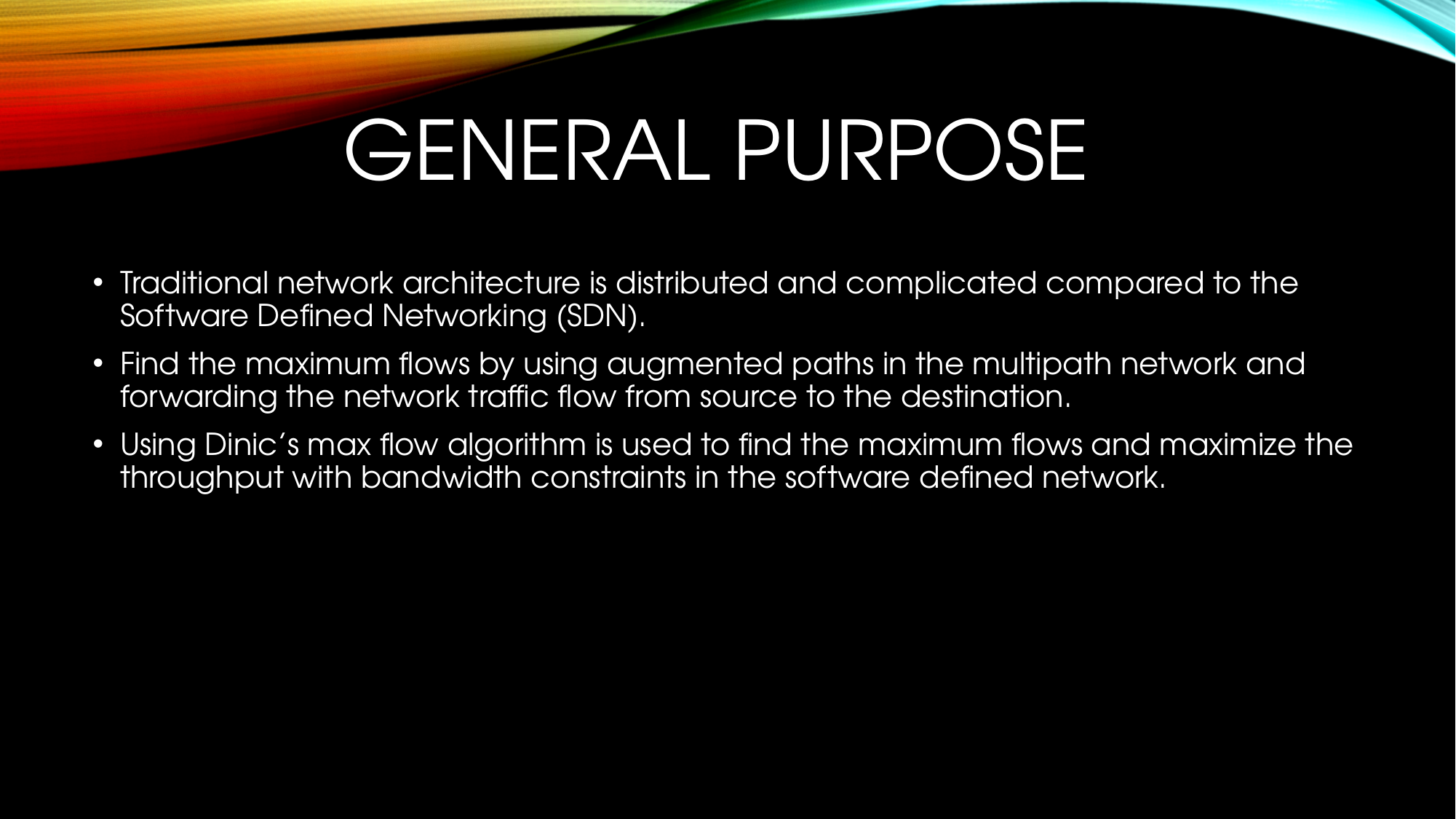

# GENERAL PURPOSE
Traditional network architecture is distributed and complicated compared to the Software Defined Networking (SDN).
Find the maximum flows by using augmented paths in the multipath network and forwarding the network traffic flow from source to the destination.
Using Dinic’s max flow algorithm is used to find the maximum flows and maximize the throughput with bandwidth constraints in the software defined network.